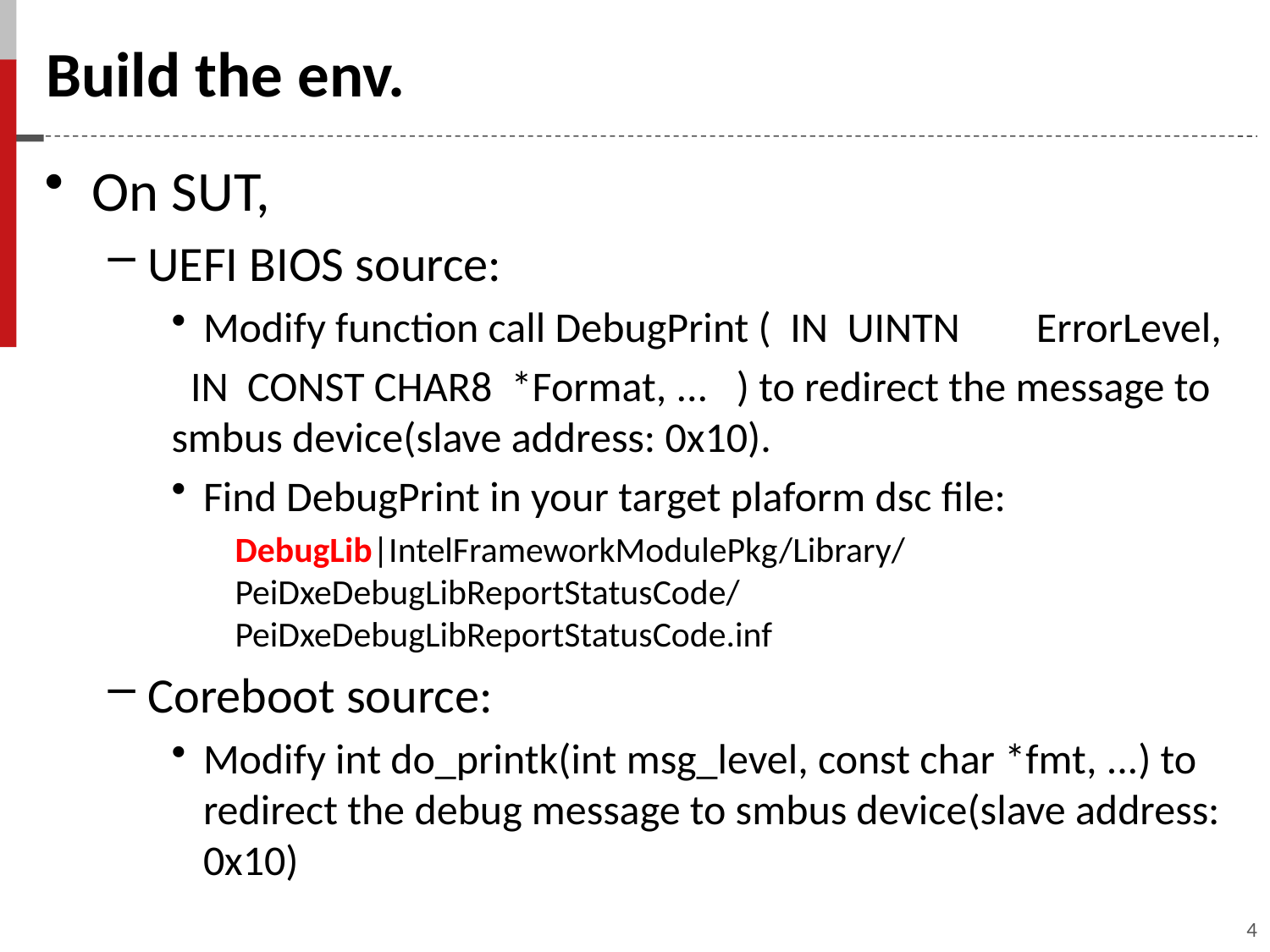

# Build the env.
On SUT,
UEFI BIOS source:
Modify function call DebugPrint (  IN  UINTN        ErrorLevel,
  IN  CONST CHAR8  *Format, ...   ) to redirect the message to smbus device(slave address: 0x10).
Find DebugPrint in your target plaform dsc file:
DebugLib|IntelFrameworkModulePkg/Library/PeiDxeDebugLibReportStatusCode/PeiDxeDebugLibReportStatusCode.inf
Coreboot source:
Modify int do_printk(int msg_level, const char *fmt, ...) to redirect the debug message to smbus device(slave address: 0x10)